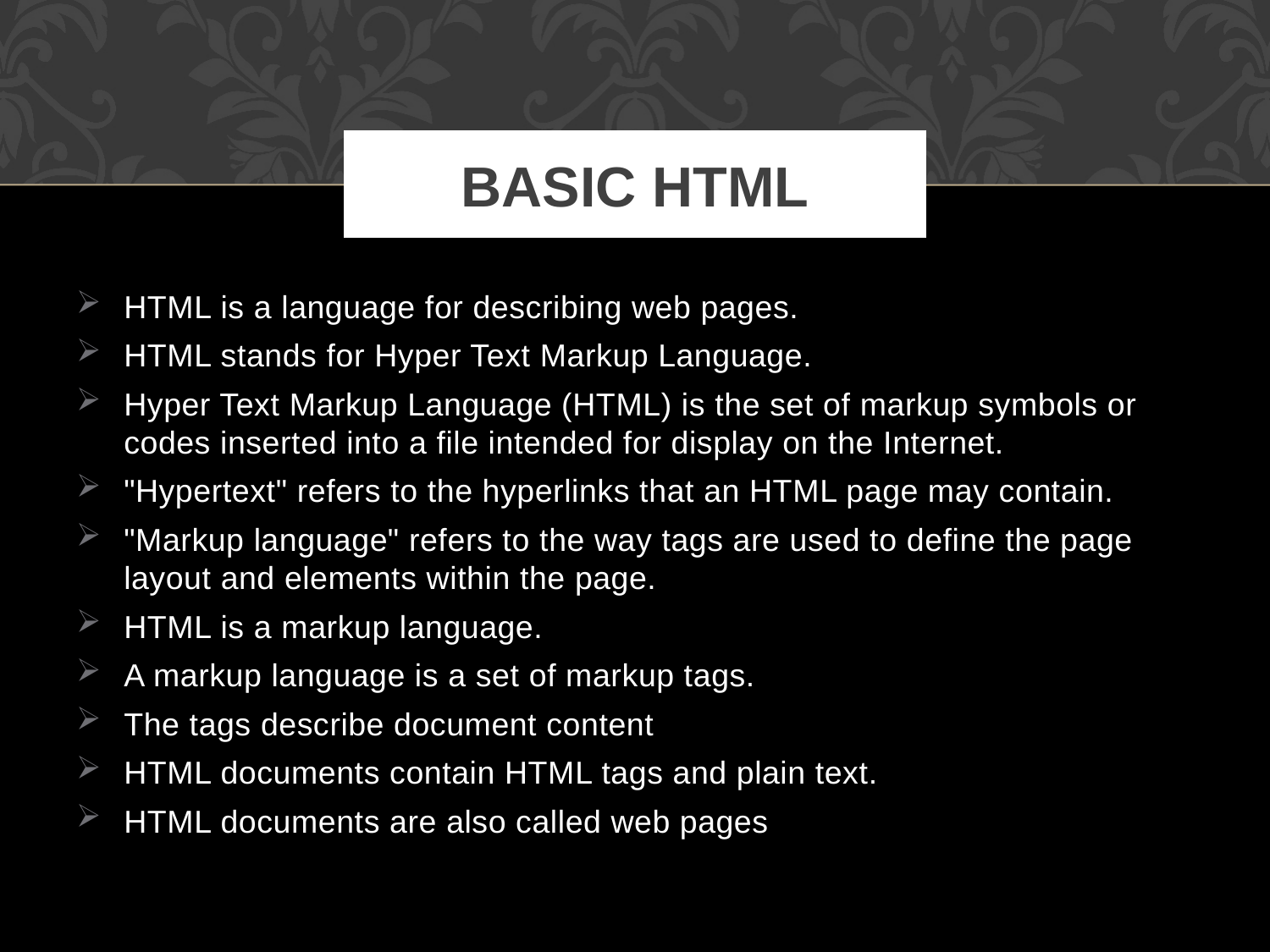

# Basic Html
HTML is a language for describing web pages.
HTML stands for Hyper Text Markup Language.
Hyper Text Markup Language (HTML) is the set of markup symbols or codes inserted into a file intended for display on the Internet.
"Hypertext" refers to the hyperlinks that an HTML page may contain.
"Markup language" refers to the way tags are used to define the page layout and elements within the page.
HTML is a markup language.
A markup language is a set of markup tags.
The tags describe document content
HTML documents contain HTML tags and plain text.
HTML documents are also called web pages